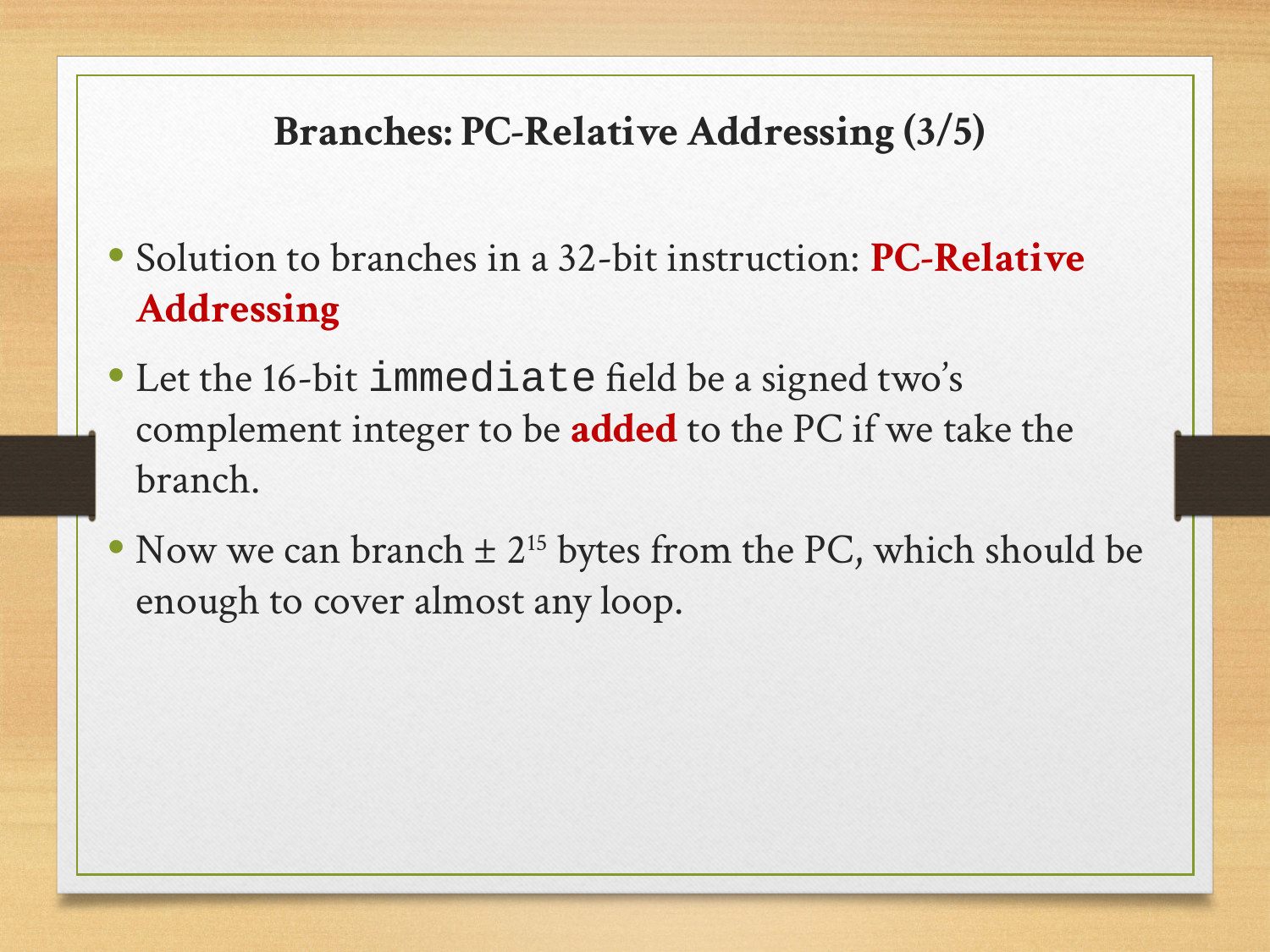

Branches: PC-Relative Addressing (3/5)
Solution to branches in a 32-bit instruction: PC-Relative Addressing
Let the 16-bit immediate field be a signed two’s complement integer to be added to the PC if we take the branch.
Now we can branch ± 215 bytes from the PC, which should be enough to cover almost any loop.